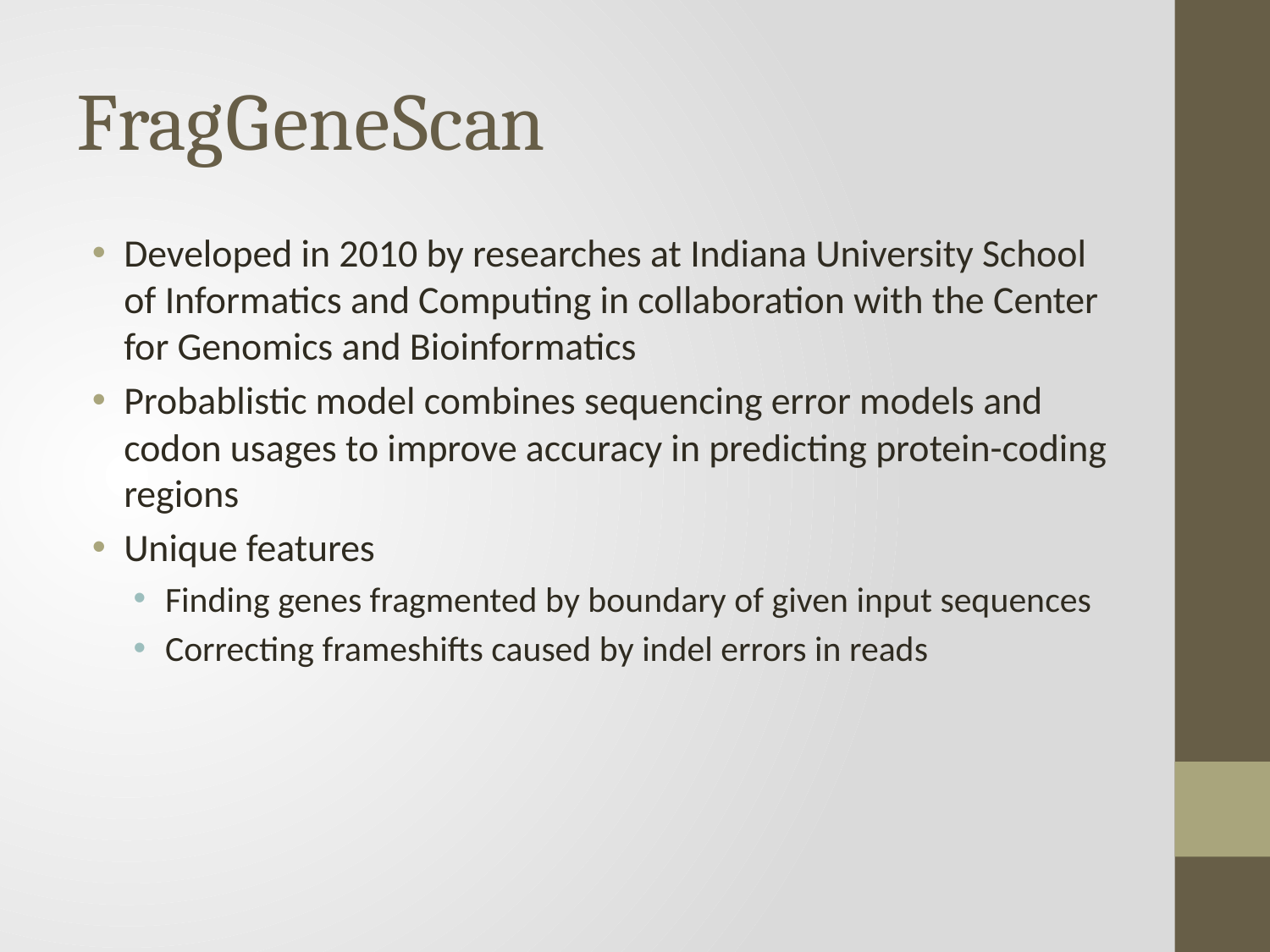

# FragGeneScan
Developed in 2010 by researches at Indiana University School of Informatics and Computing in collaboration with the Center for Genomics and Bioinformatics
Probablistic model combines sequencing error models and codon usages to improve accuracy in predicting protein-coding regions
Unique features
Finding genes fragmented by boundary of given input sequences
Correcting frameshifts caused by indel errors in reads